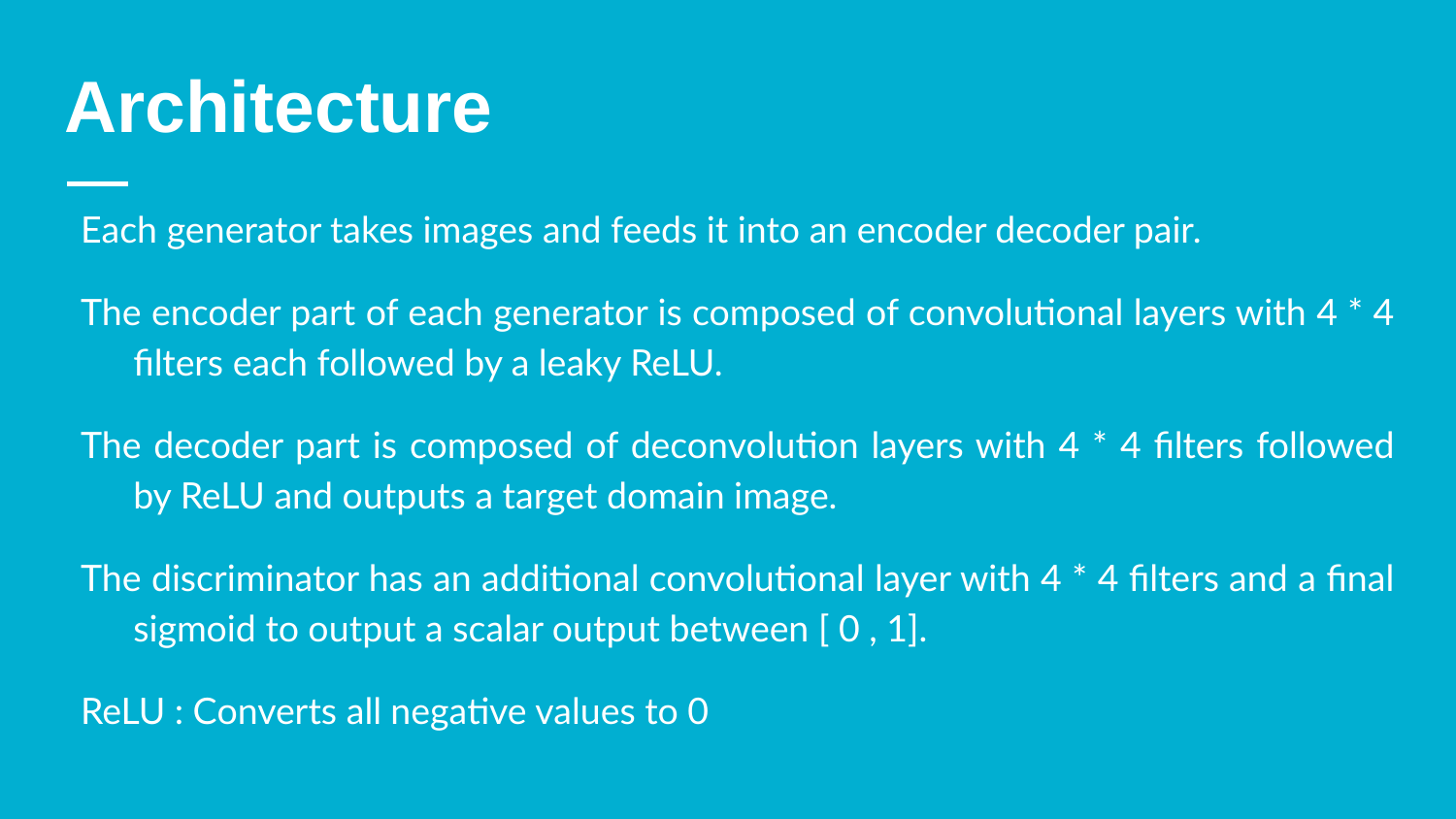

# Architecture
Each generator takes images and feeds it into an encoder decoder pair.
The encoder part of each generator is composed of convolutional layers with 4 * 4 filters each followed by a leaky ReLU.
The decoder part is composed of deconvolution layers with 4 * 4 filters followed by ReLU and outputs a target domain image.
The discriminator has an additional convolutional layer with 4 * 4 filters and a final sigmoid to output a scalar output between [ 0 , 1].
ReLU : Converts all negative values to 0